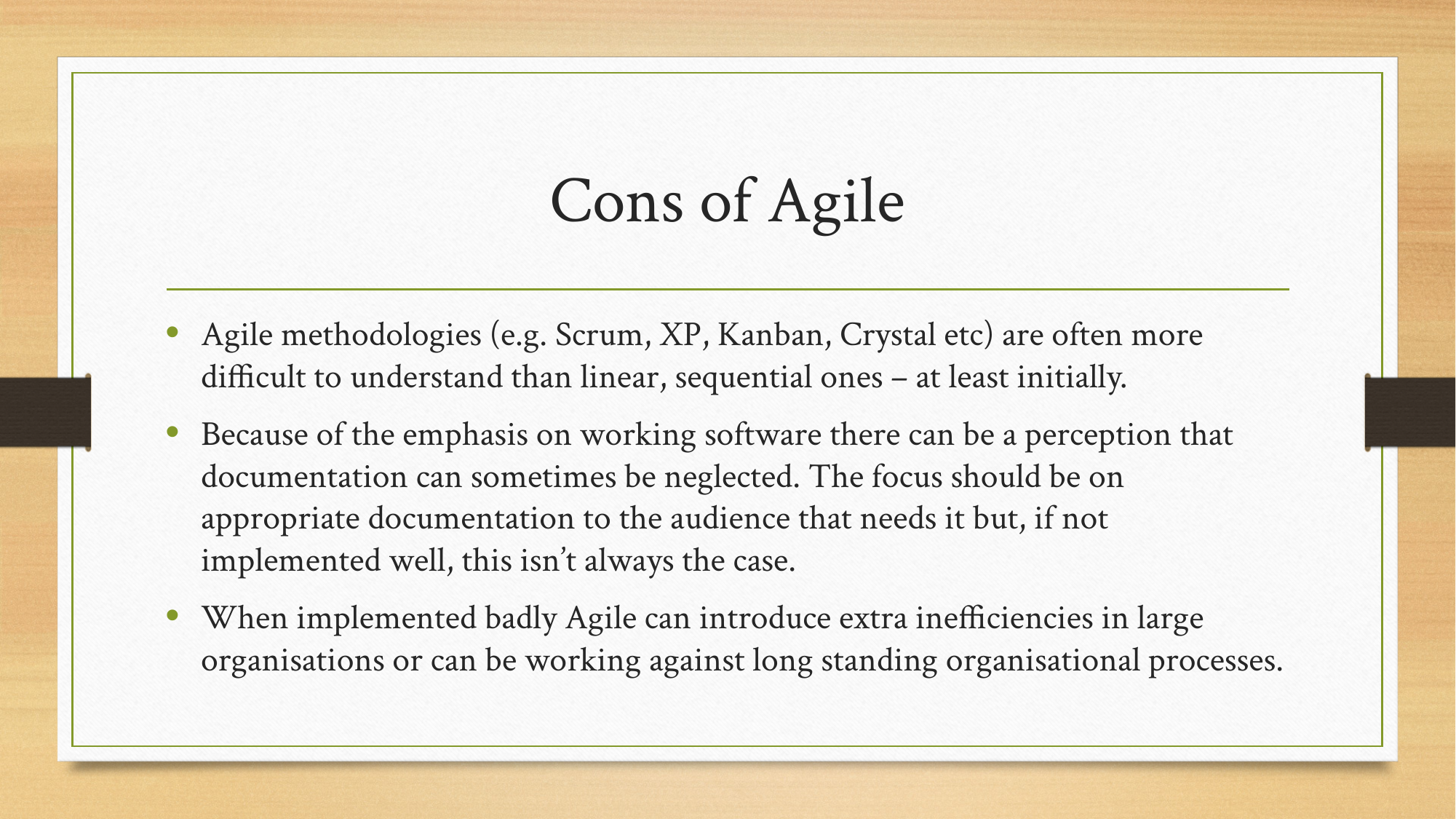

# Cons of Agile
Agile methodologies (e.g. Scrum, XP, Kanban, Crystal etc) are often more difficult to understand than linear, sequential ones – at least initially.
Because of the emphasis on working software there can be a perception that documentation can sometimes be neglected. The focus should be on appropriate documentation to the audience that needs it but, if not implemented well, this isn’t always the case.
When implemented badly Agile can introduce extra inefficiencies in large organisations or can be working against long standing organisational processes.